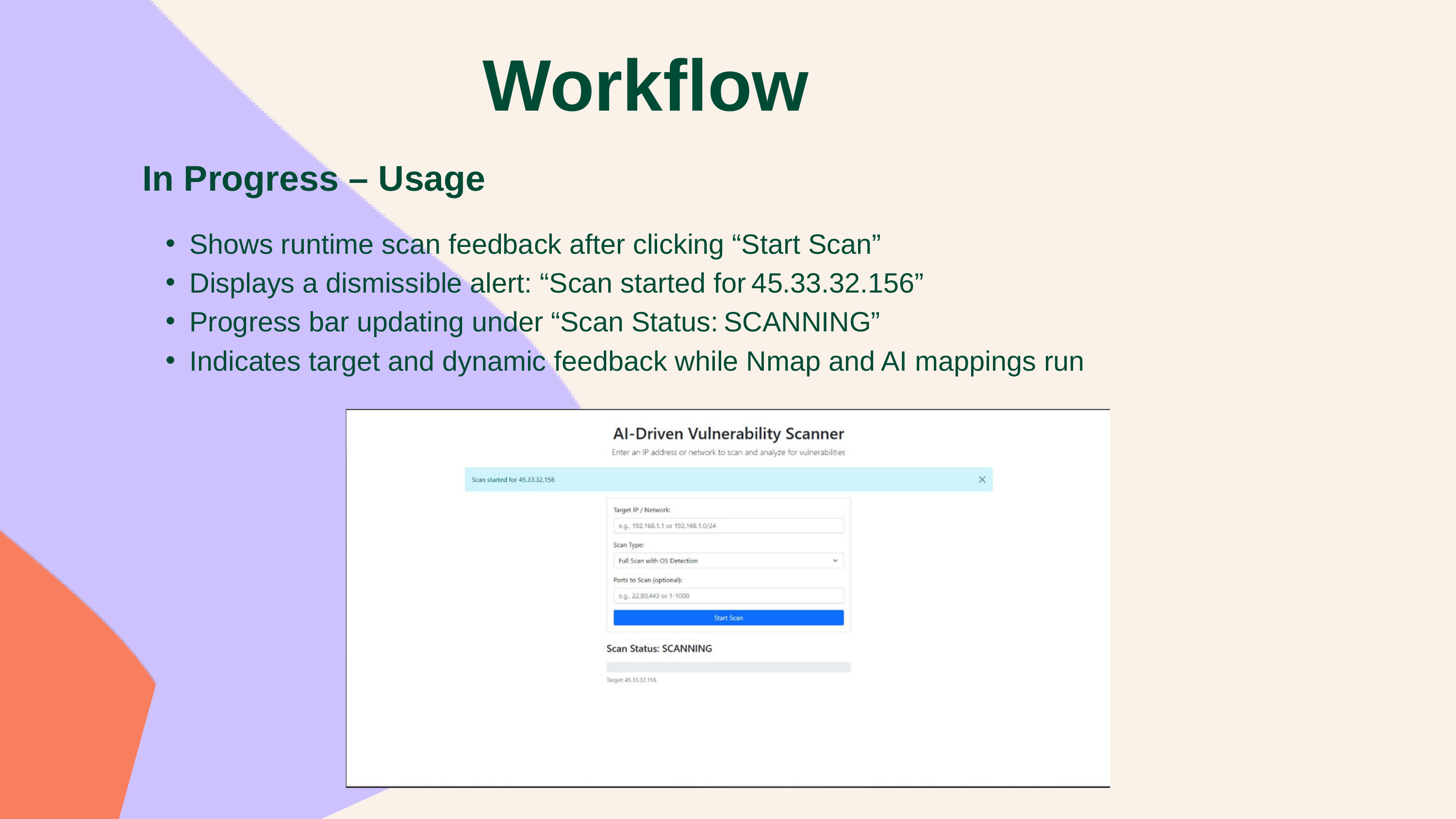

Workflow
In Progress – Usage
Shows runtime scan feedback after clicking “Start Scan”
Displays a dismissible alert: “Scan started for 45.33.32.156”
Progress bar updating under “Scan Status: SCANNING”
Indicates target and dynamic feedback while Nmap and AI mappings run